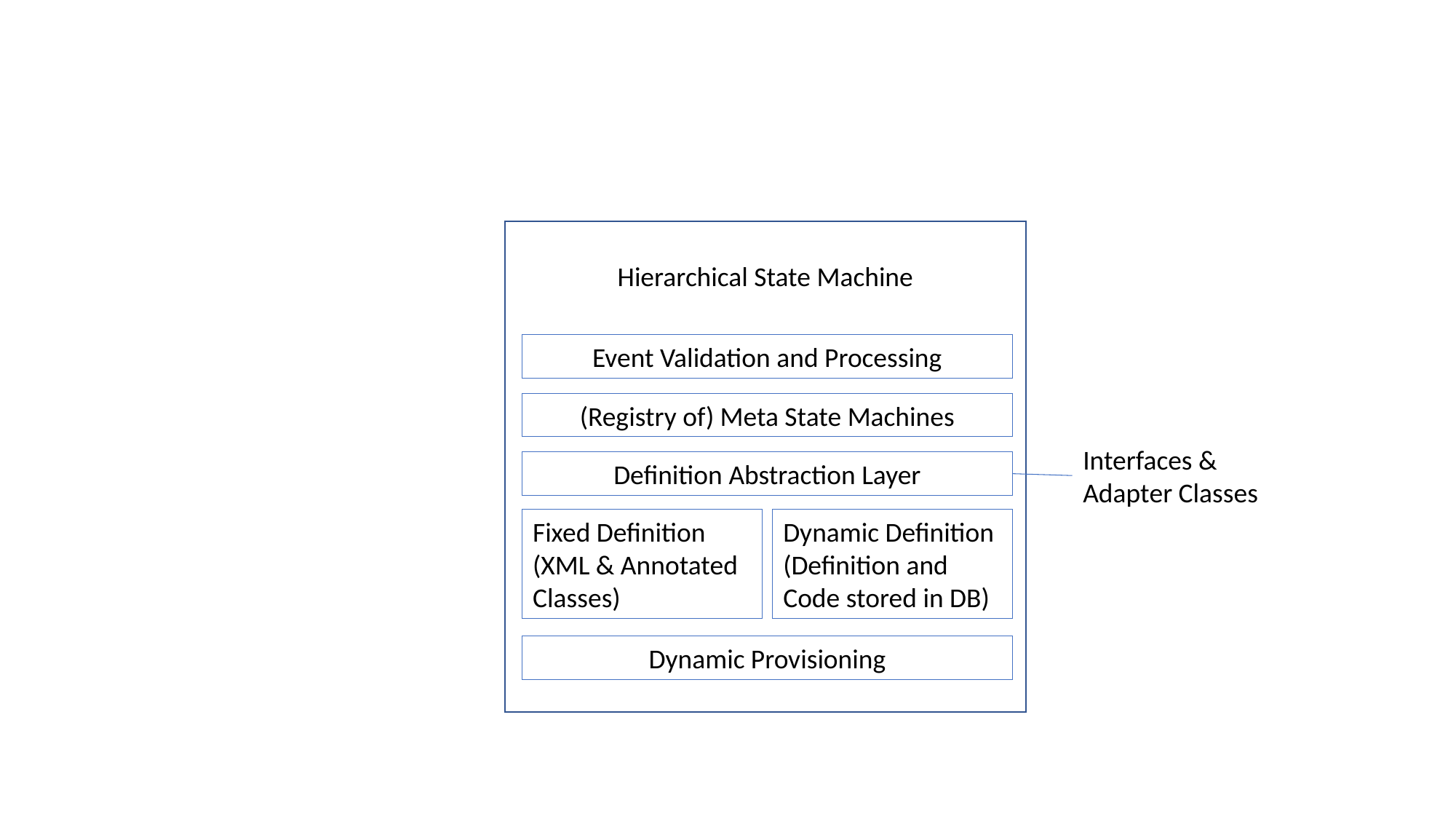

Hierarchical State Machine
Event Validation and Processing
(Registry of) Meta State Machines
Interfaces &
Adapter Classes
Definition Abstraction Layer
Fixed Definition
(XML & Annotated Classes)
Dynamic Definition
(Definition and Code stored in DB)
Dynamic Provisioning